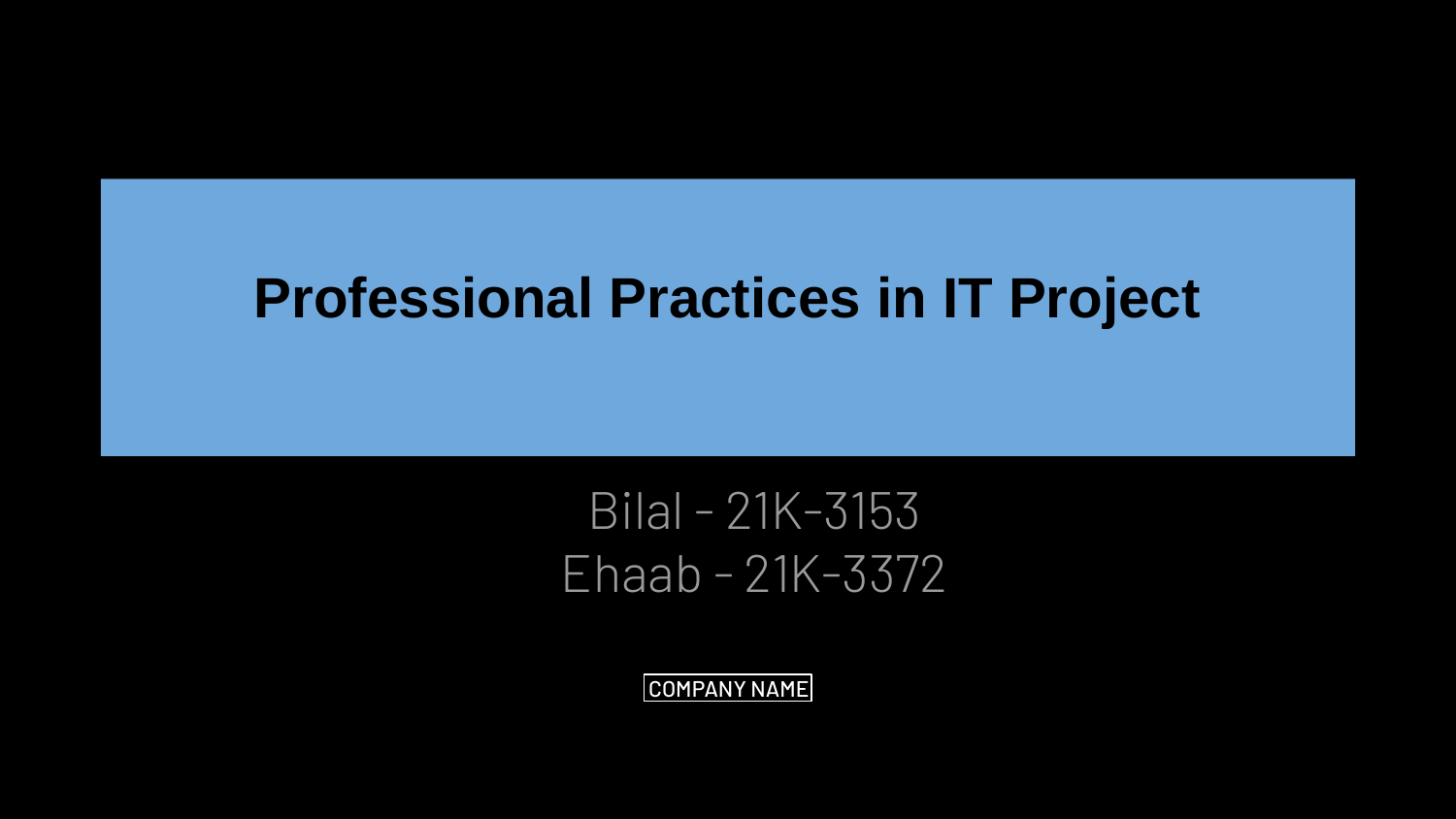

# Professional Practices in IT Project

Bilal - 21K-3153
Ehaab - 21K-3372
 COMPANY NAME